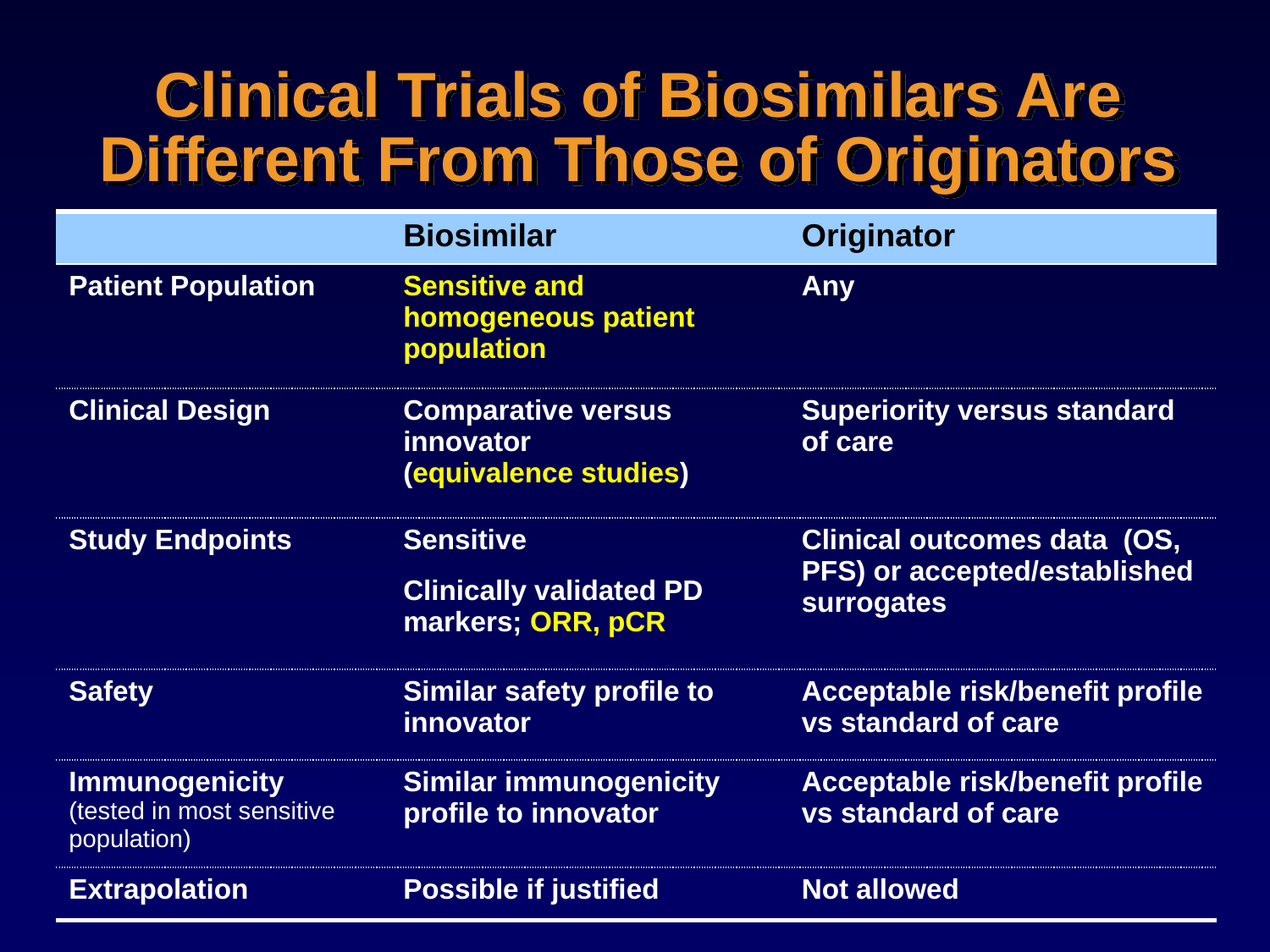

# Clinical Trials of Biosimilars Are Different From Those of Originators
|  | Biosimilar | Originator |
| --- | --- | --- |
| Patient Population | Sensitive and homogeneous patient population | Any |
| Clinical Design | Comparative versus innovator (equivalence studies) | Superiority versus standard of care |
| Study Endpoints | Sensitive Clinically validated PD markers; ORR, pCR | Clinical outcomes data (OS, PFS) or accepted/established surrogates |
| Safety | Similar safety profile to innovator | Acceptable risk/benefit profile vs standard of care |
| Immunogenicity (tested in most sensitive population) | Similar immunogenicity profile to innovator | Acceptable risk/benefit profile vs standard of care |
| Extrapolation | Possible if justified | Not allowed |